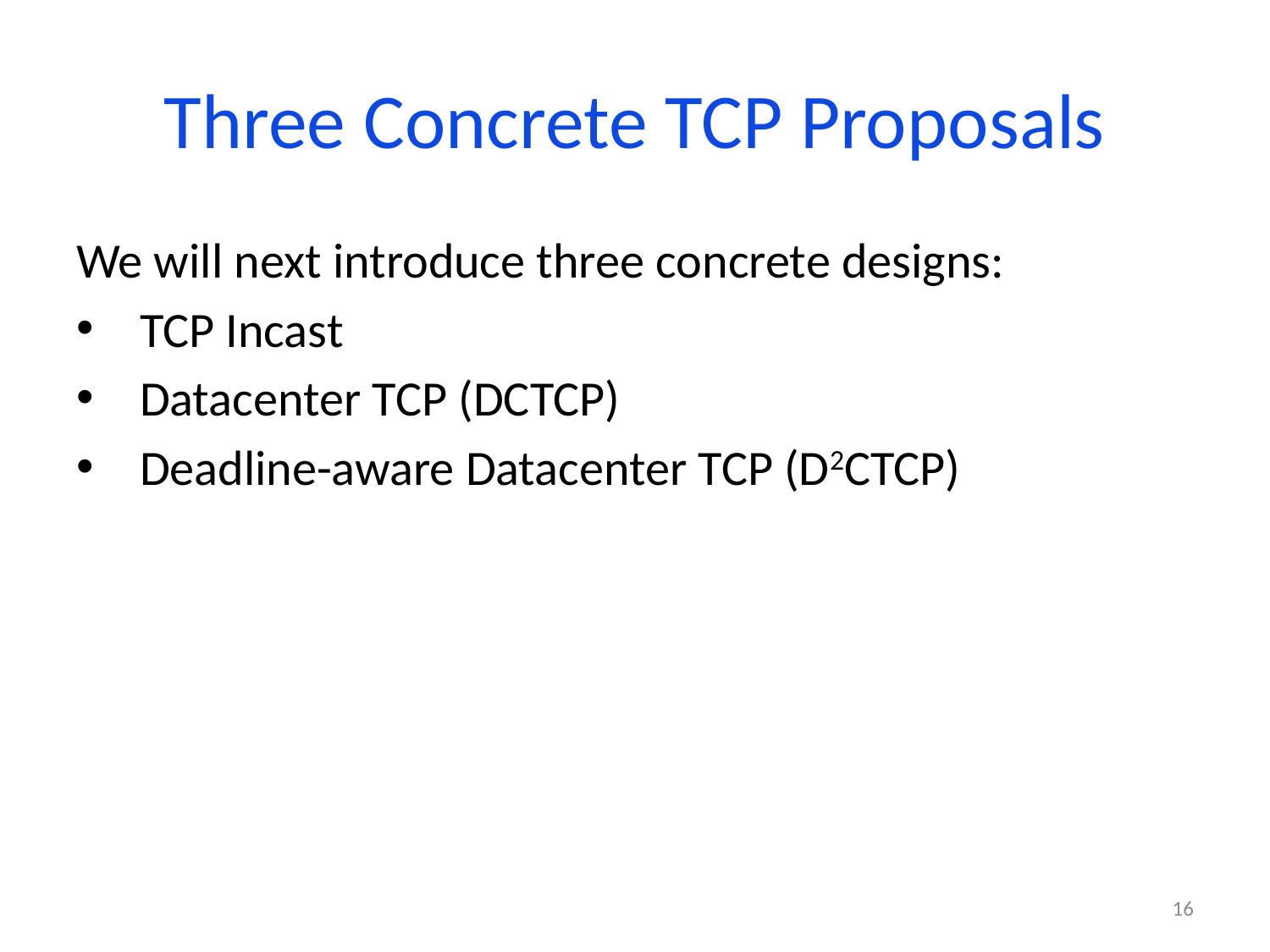

# Three Concrete TCP Proposals
We will next introduce three concrete designs:
TCP Incast
Datacenter TCP (DCTCP)
Deadline-aware Datacenter TCP (D2CTCP)
16